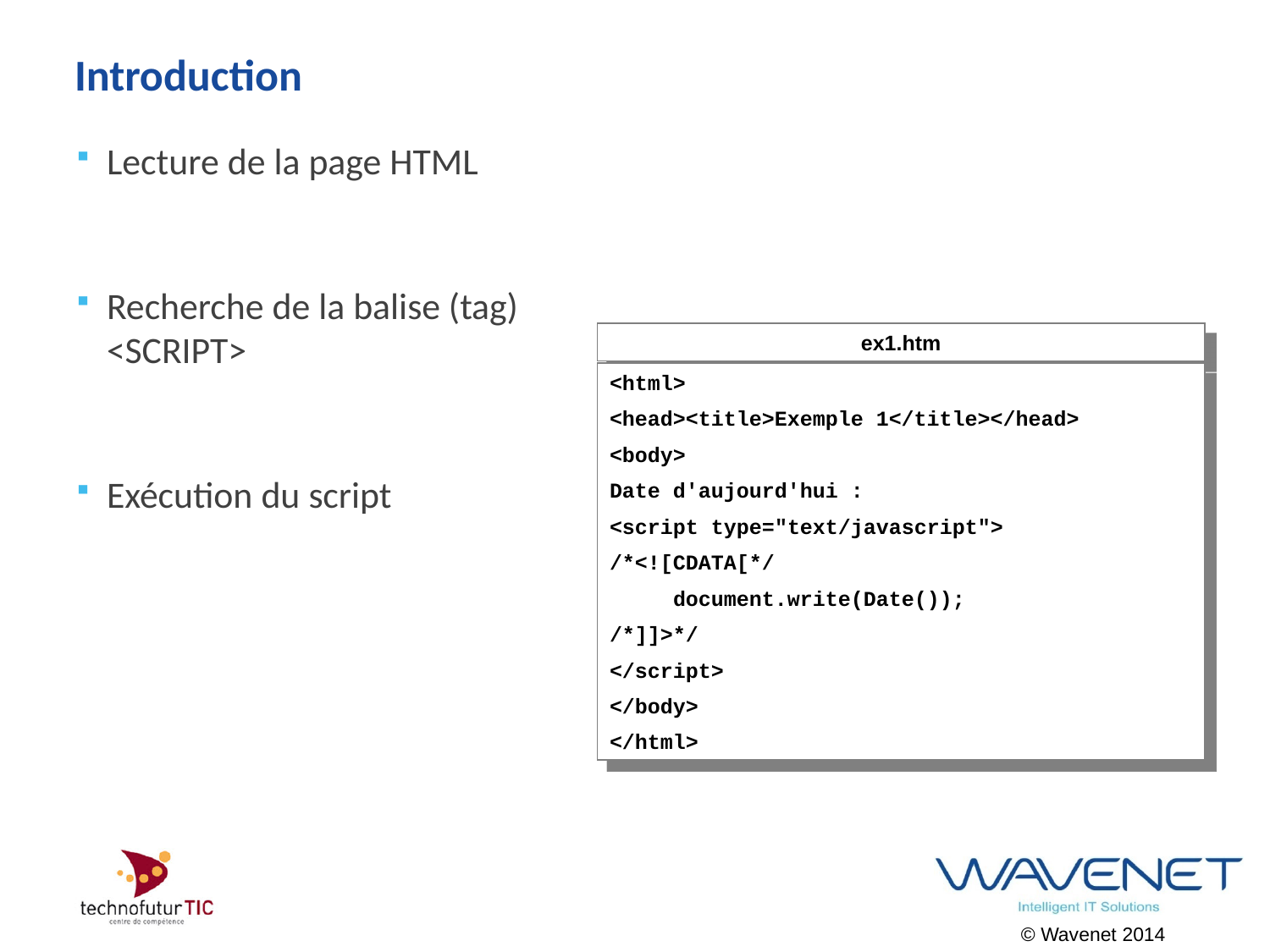

# Introduction
Lecture de la page HTML

Recherche de la balise (tag)
<SCRIPT>

Exécution du script
ex1.htm
<html>
<head><title>Exemple 1</title></head>
<body>
Date d'aujourd'hui :
<script type="text/javascript">
/*<![CDATA[*/
     document.write(Date());
/*]]>*/
</script>
</body>
</html>
© Wavenet 2014